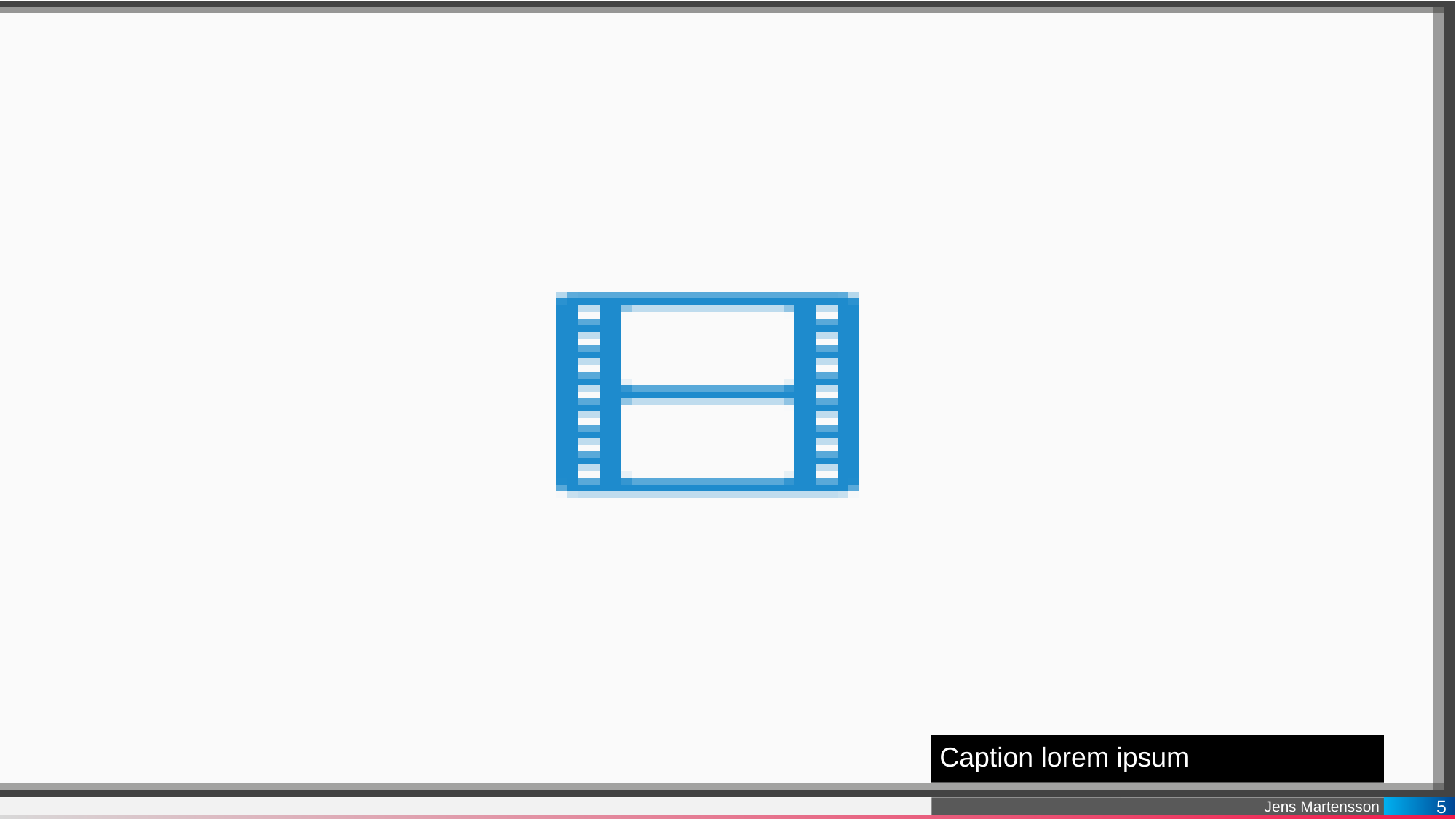

Why Using XGBoost ?

High Predictive Accuracy – Used because XGBoost’s gradient boosting framework consistently
delivers top performance in classification tasks like loan default prediction.
Speed & Efficiency – Optimized for parallel computation, reducing training time even on large
datasets when combined with PySpark.
Feature Importance – Provides built-in methods to rank features, helping identify the most
influential borrower attributes.
Robustness – Handles missing values and non-linear relationships well, which is crucial in
real-world financial datasets.

Caption lorem ipsum
5